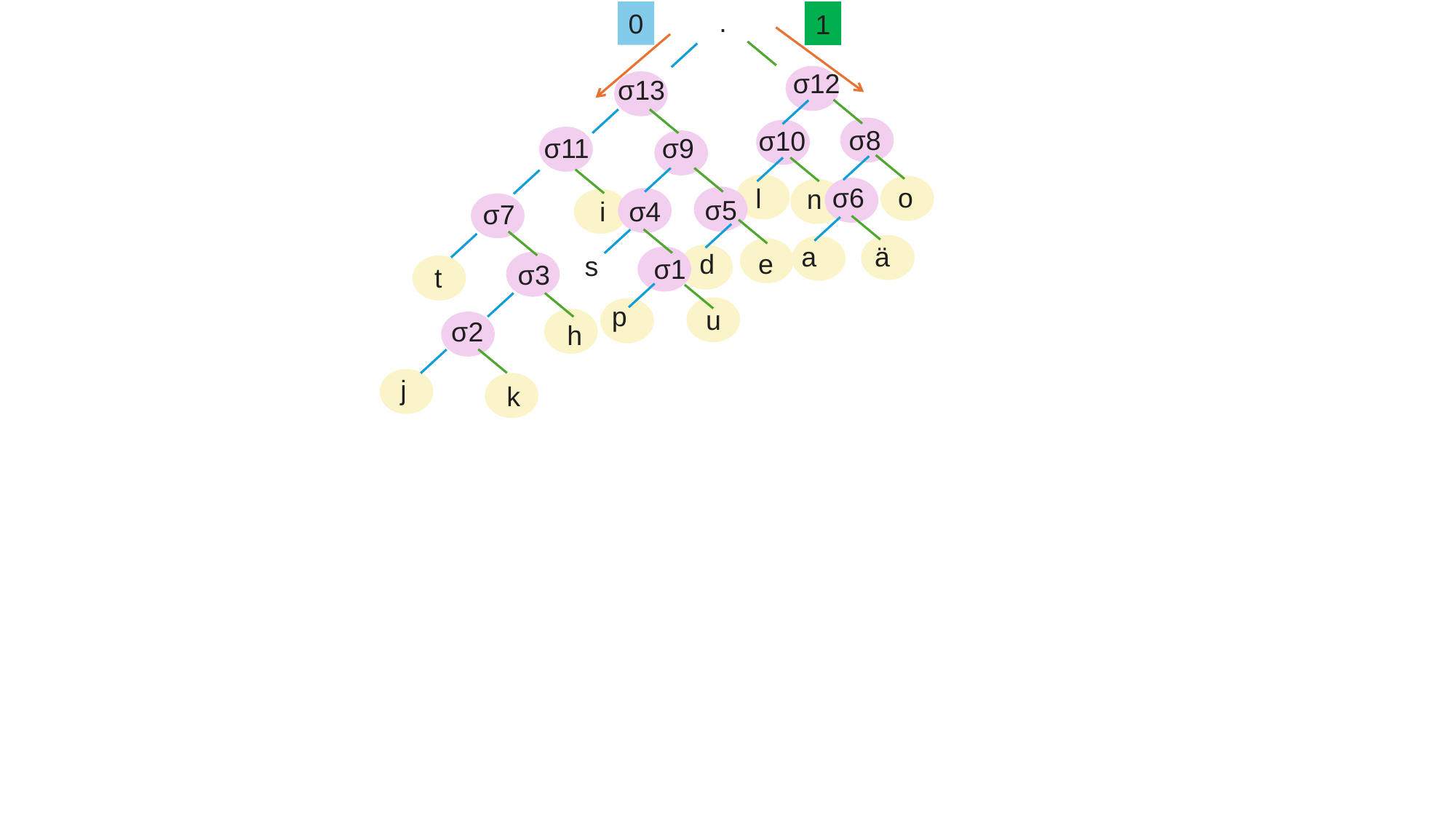

.
0
1
σ12

σ13

σ8
σ10

σ11
σ9

σ6
o
l

n

σ5

i
σ4
σ7

a
ä

d
e
s

σ1

σ3
t

p

u

σ2

h
j

k